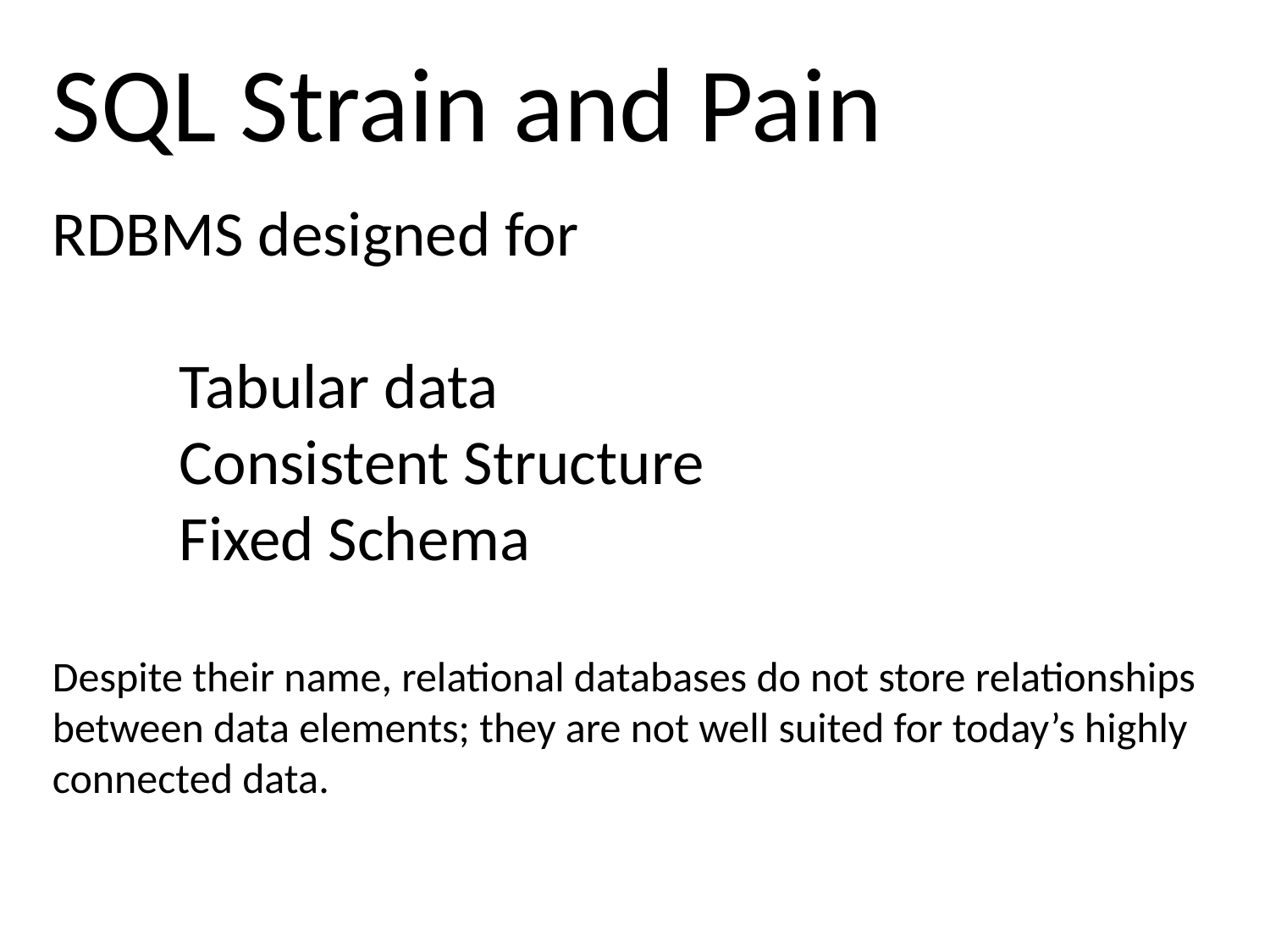

SQL Strain and Pain
# RDBMS designed for Tabular data Consistent Structure Fixed Schema Despite their name, relational databases do not store relationships between data elements; they are not well suited for today’s highly connected data.